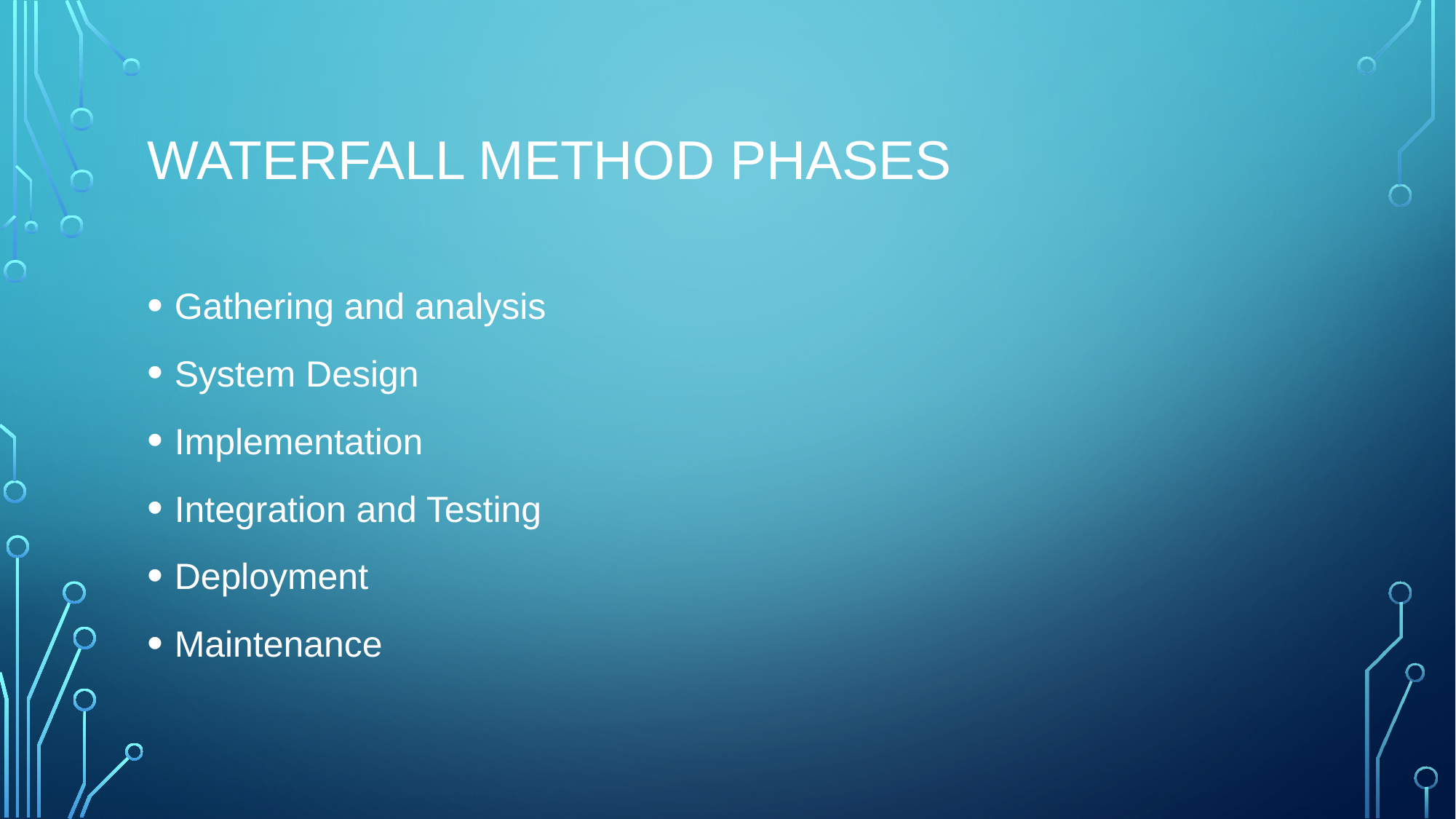

# WATERFALL METHOD PHASES
Gathering and analysis
System Design
Implementation
Integration and Testing
Deployment
Maintenance